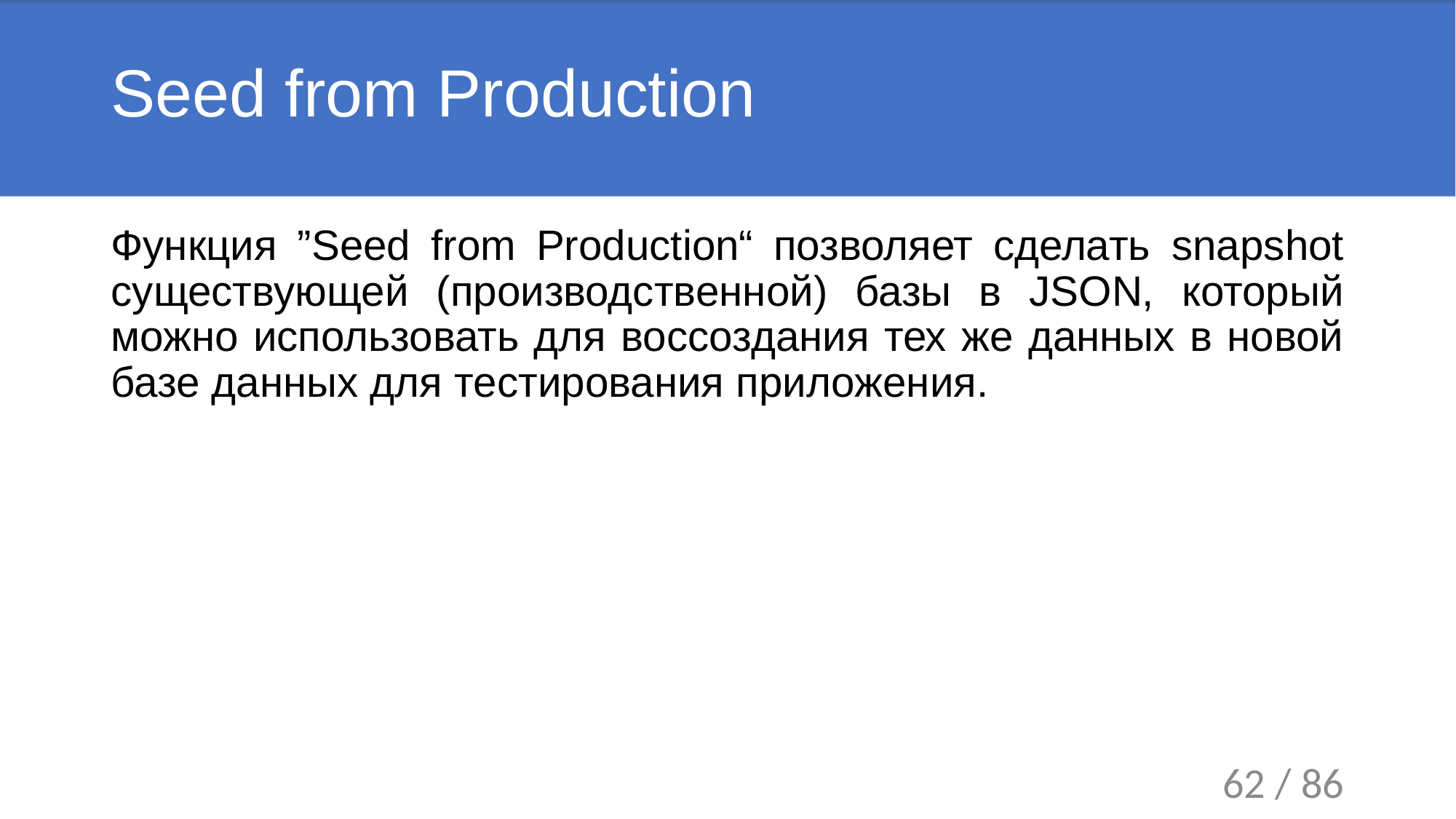

# Seed from Production
Функция ”Seed from Production“ позволяет сделать snapshot существующей (производственной) базы в JSON, который можно использовать для воссоздания тех же данных в новой базе данных для тестирования приложения.
62